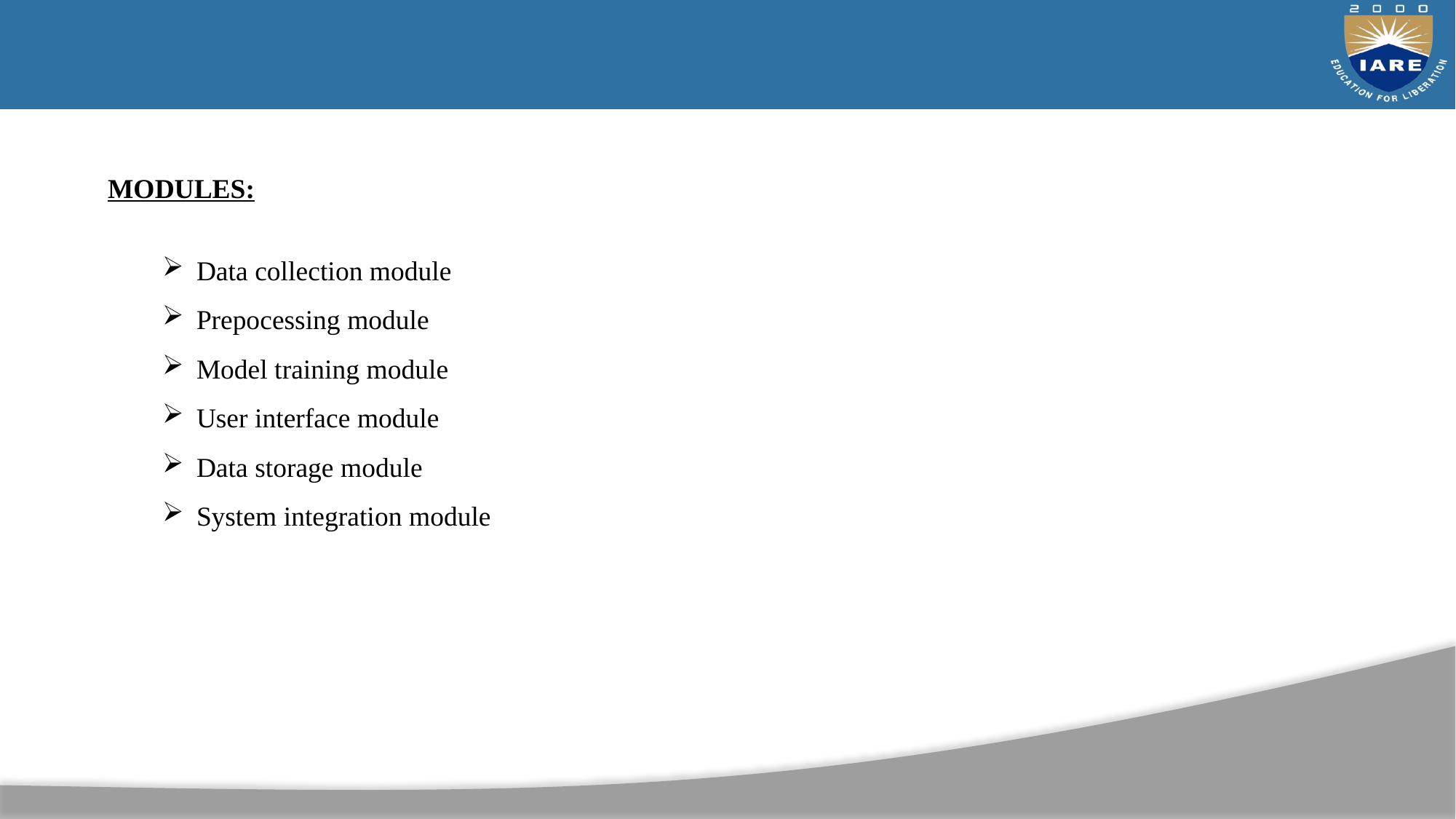

MODULES:

Data collection module
Prepocessing module
Model training module
User interface module
Data storage module
System integration module